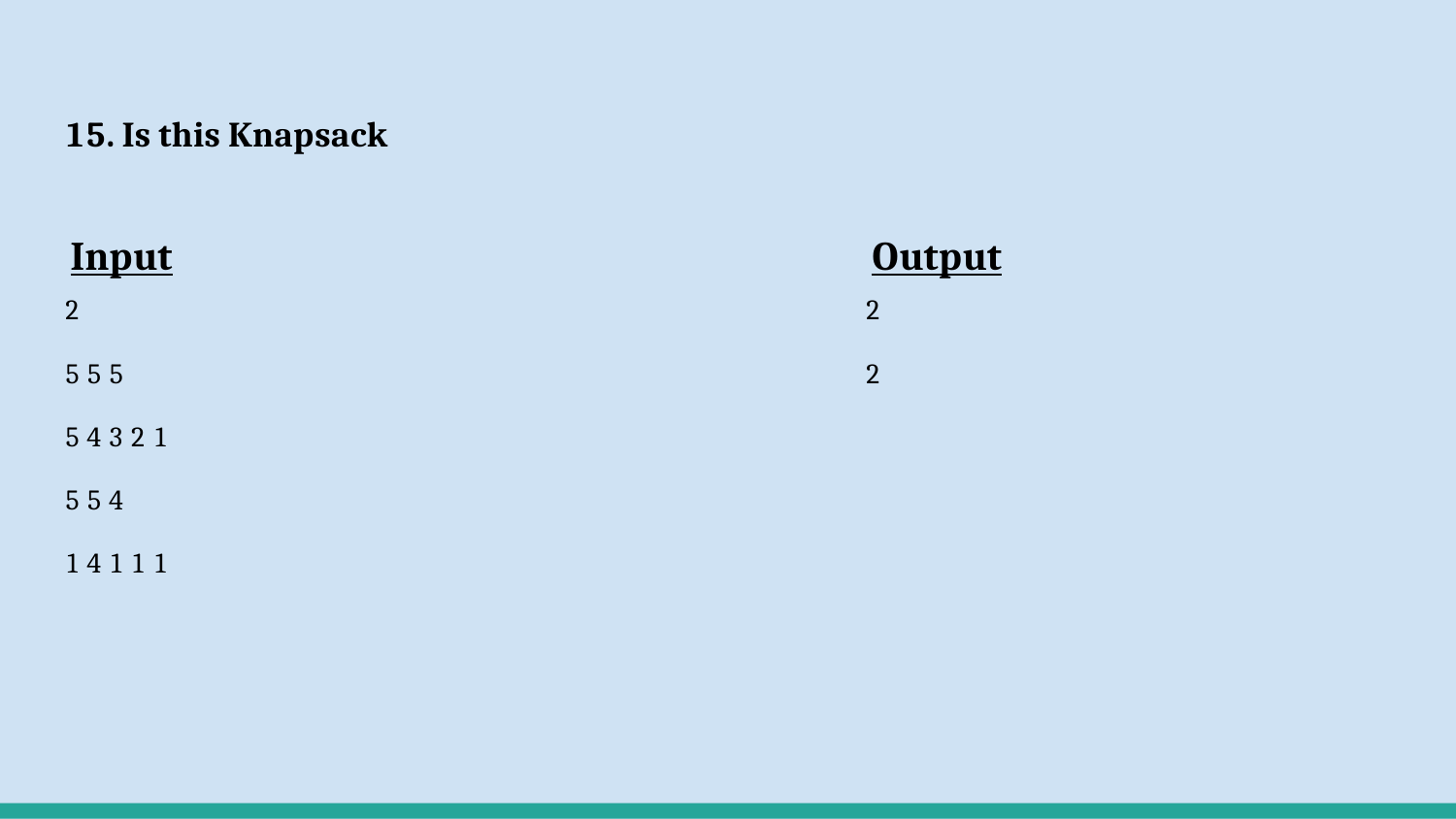

# 15. Is this Knapsack
 Input
2
5 5 5
5 4 3 2 1
5 5 4
1 4 1 1 1

 Output
2
2